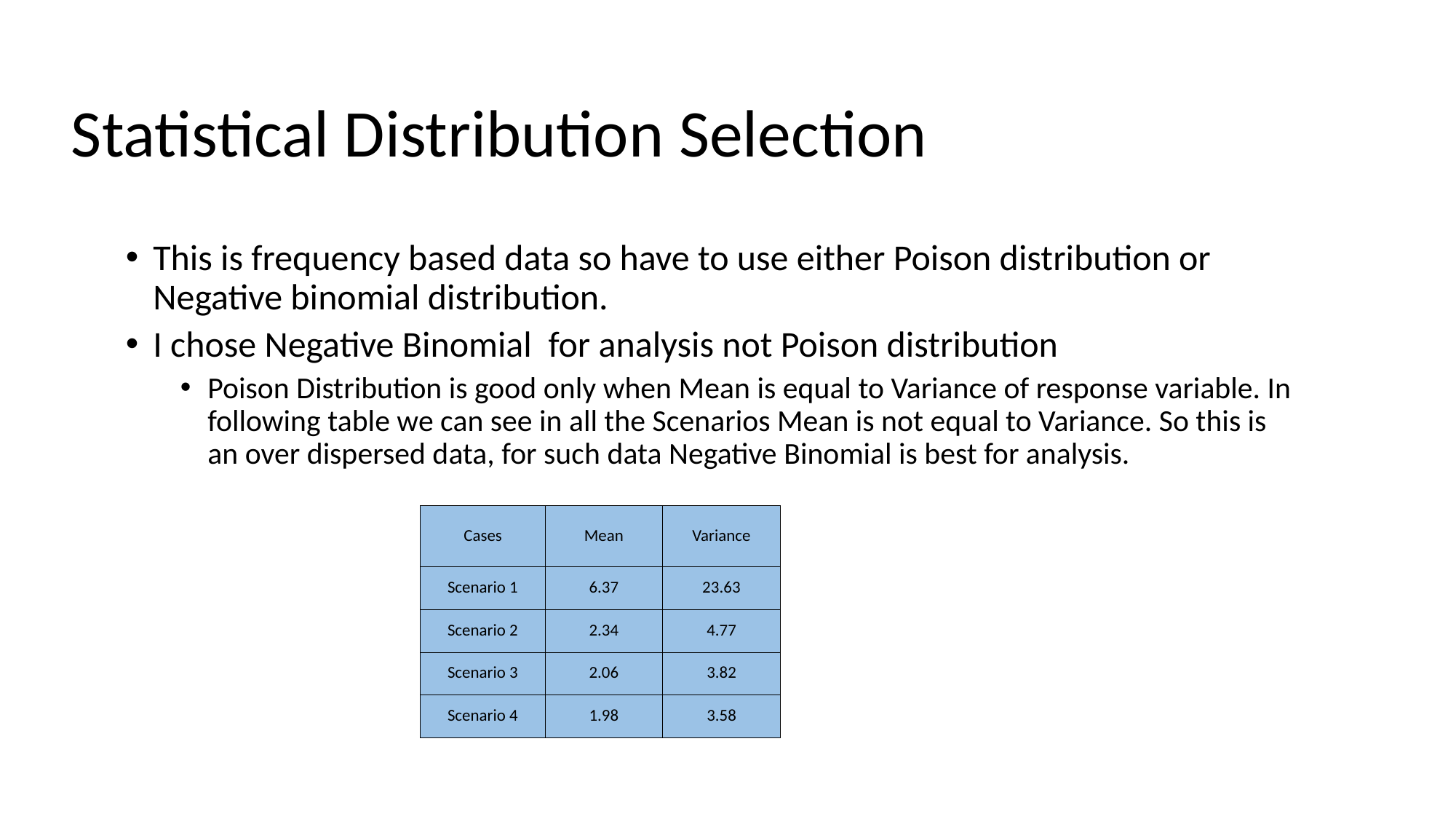

Statistical Distribution Selection

This is frequency based data so have to use either Poison distribution or Negative binomial distribution.
I chose Negative Binomial  for analysis not Poison distribution
Poison Distribution is good only when Mean is equal to Variance of response variable. In following table we can see in all the Scenarios Mean is not equal to Variance. So this is an over dispersed data, for such data Negative Binomial is best for analysis.
| Cases | Mean | Variance |
| --- | --- | --- |
| Scenario 1 | 6.37 | 23.63 |
| Scenario 2 | 2.34 | 4.77 |
| Scenario 3 | 2.06 | 3.82 |
| Scenario 4 | 1.98 | 3.58 |